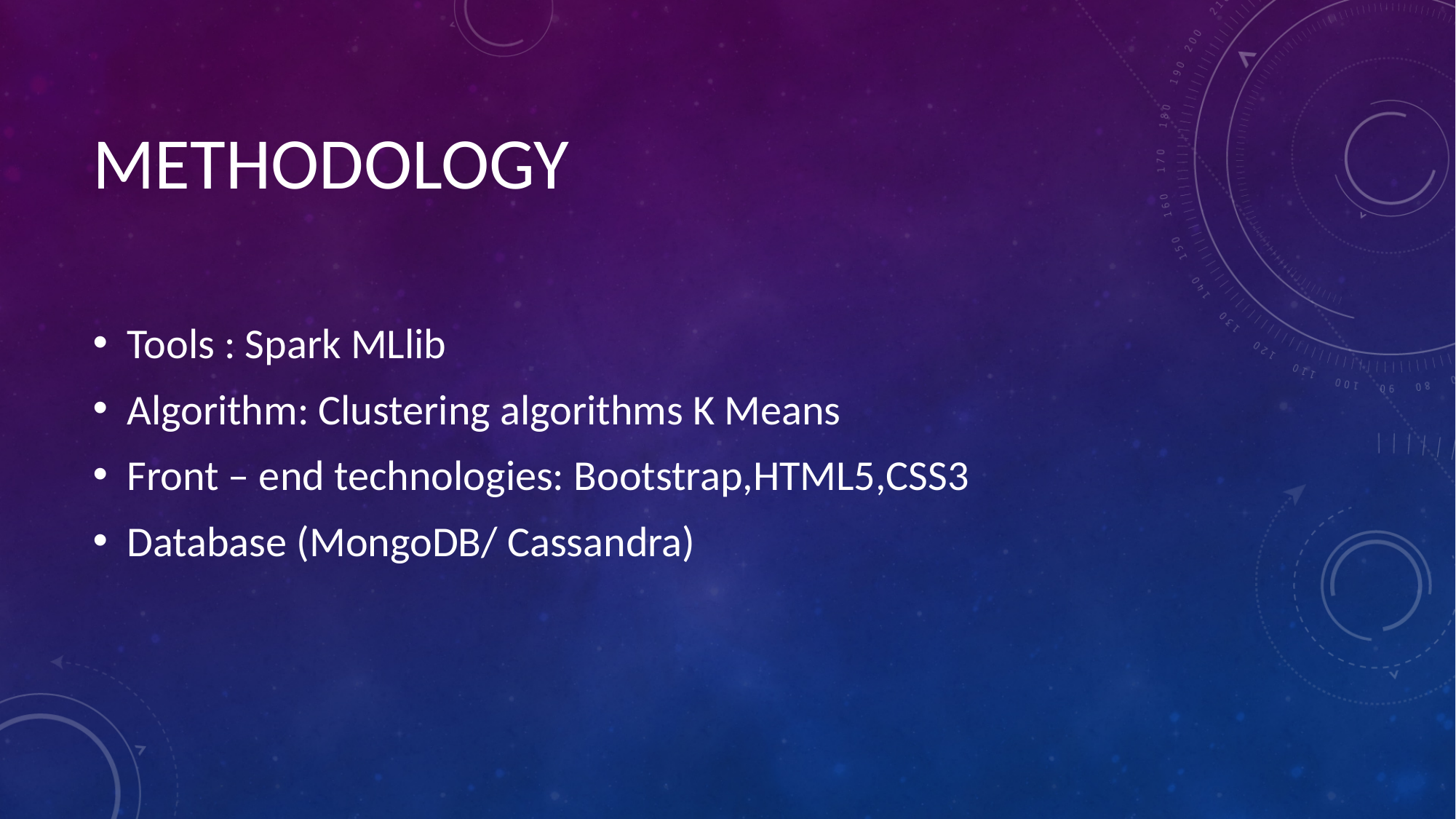

# Methodology
Tools : Spark MLlib
Algorithm: Clustering algorithms K Means
Front – end technologies: Bootstrap,HTML5,CSS3
Database (MongoDB/ Cassandra)